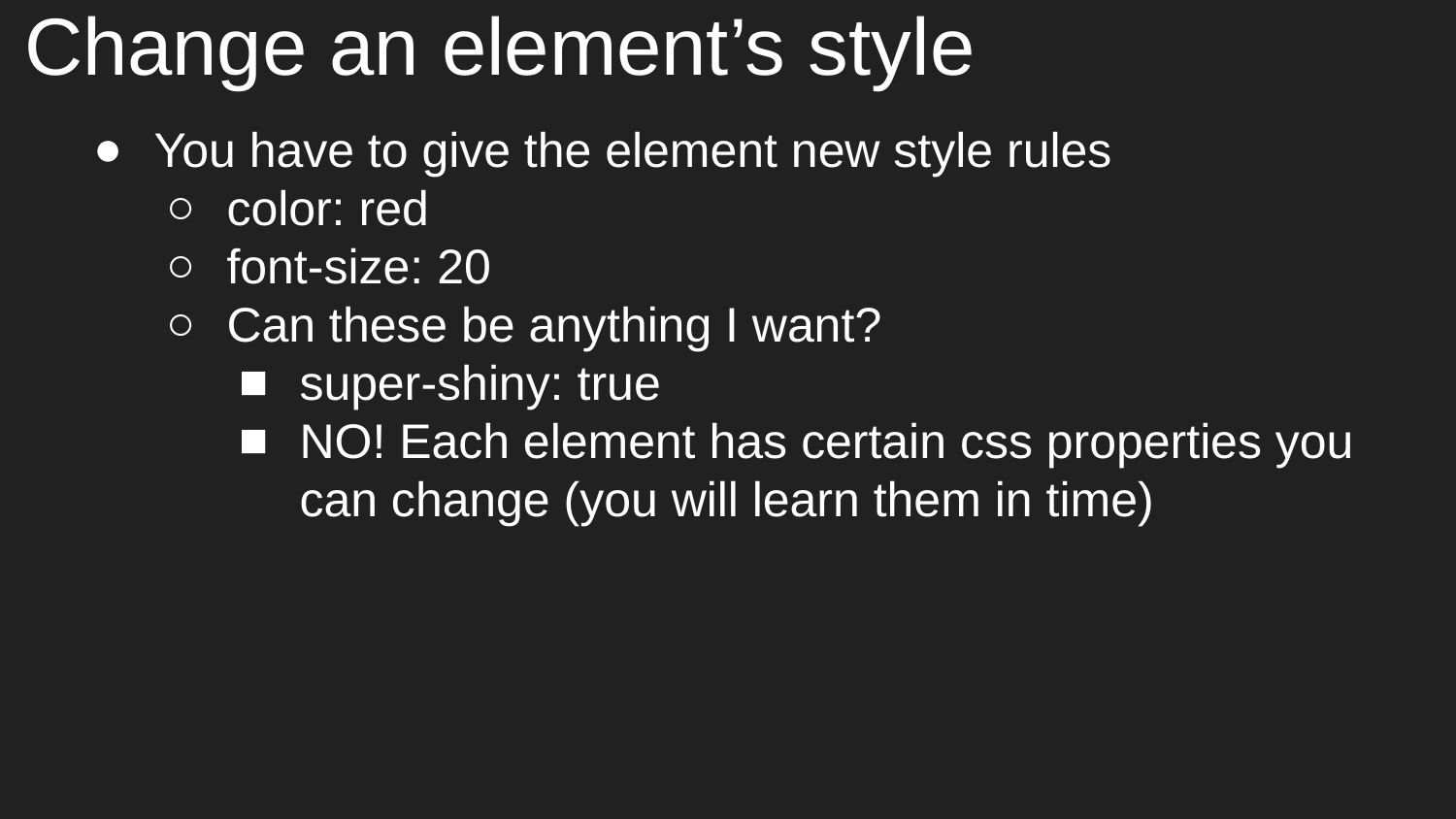

# Change an element’s style
You have to give the element new style rules
color: red
font-size: 20
Can these be anything I want?
super-shiny: true
NO! Each element has certain css properties you can change (you will learn them in time)